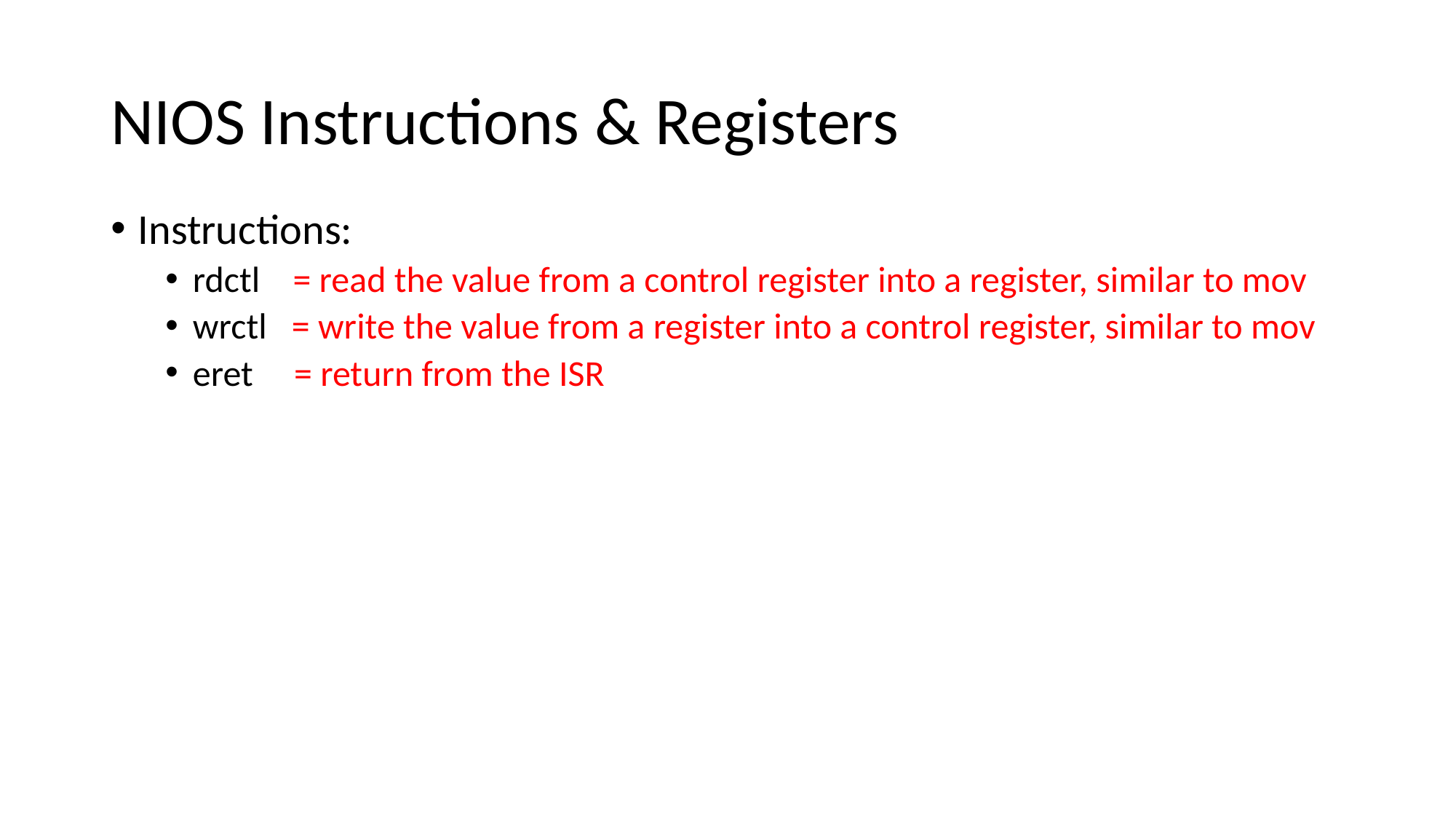

# NIOS Instructions & Registers
Instructions:
rdctl    = read the value from a control register into a register, similar to mov
wrctl   = write the value from a register into a control register, similar to mov
eret     = return from the ISR